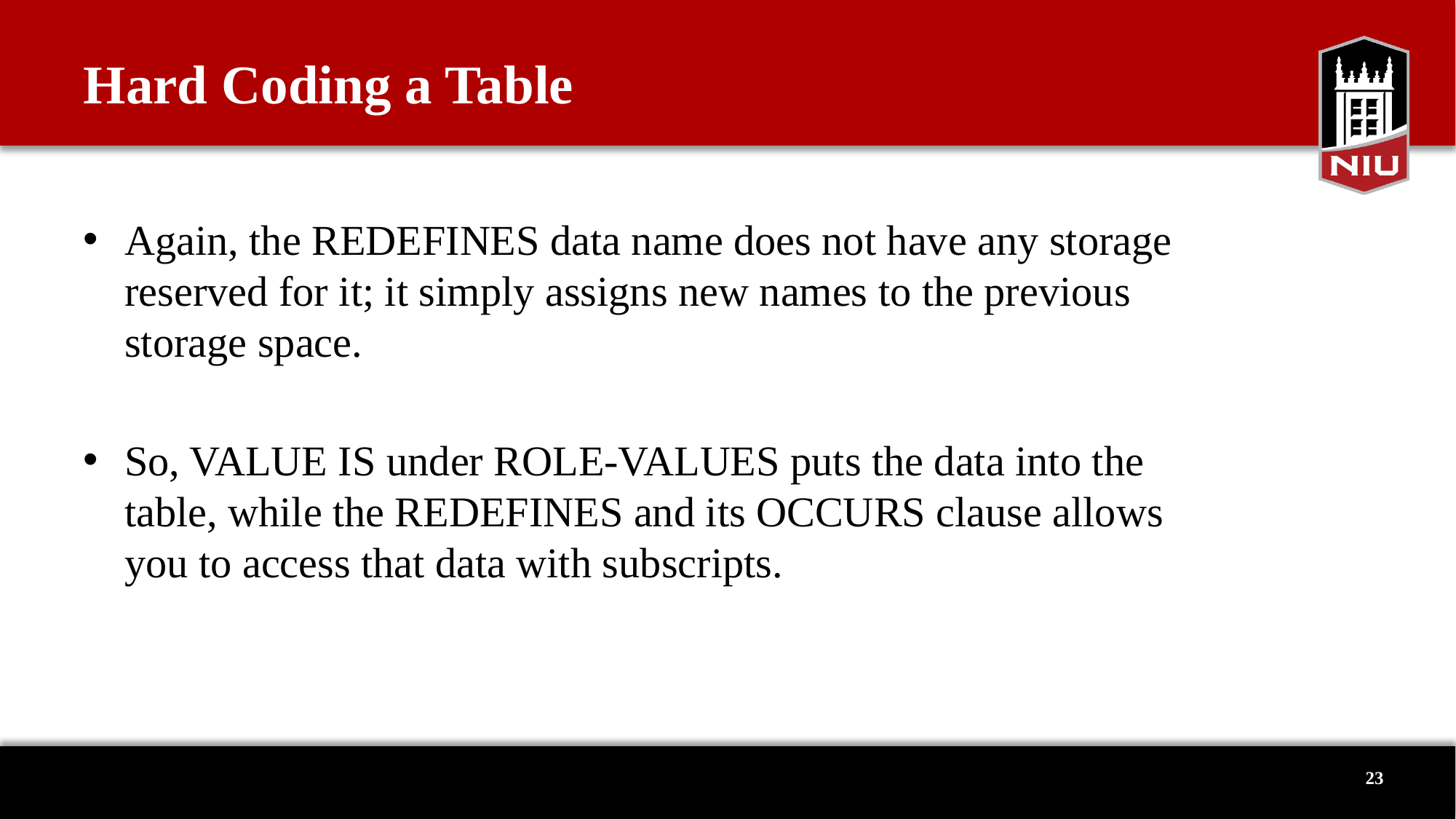

# Hard Coding a Table
Again, the REDEFINES data name does not have any storage reserved for it; it simply assigns new names to the previous storage space.

So, VALUE IS under ROLE-VALUES puts the data into the table, while the REDEFINES and its OCCURS clause allows you to access that data with subscripts.
23